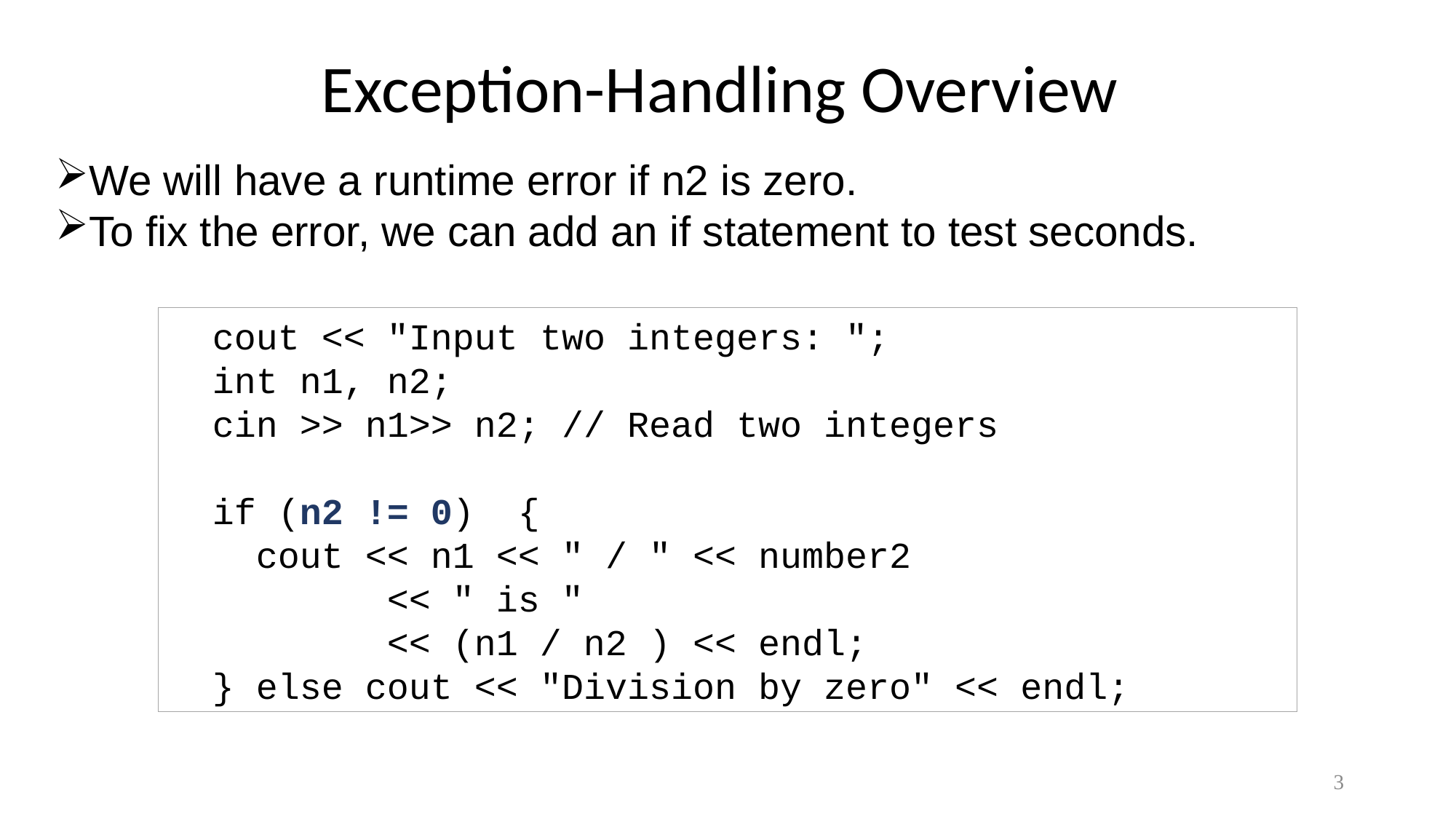

# Exception-Handling Overview
We will have a runtime error if n2 is zero.
To fix the error, we can add an if statement to test seconds.
  cout << "Input two integers: ";
  int n1, n2;
  cin >> n1>> n2; // Read two integers

  if (n2 != 0)  {
    cout << n1 << " / " << number2
		<< " is "
      	<< (n1 / n2 ) << endl;
  } else cout << "Division by zero" << endl;
3